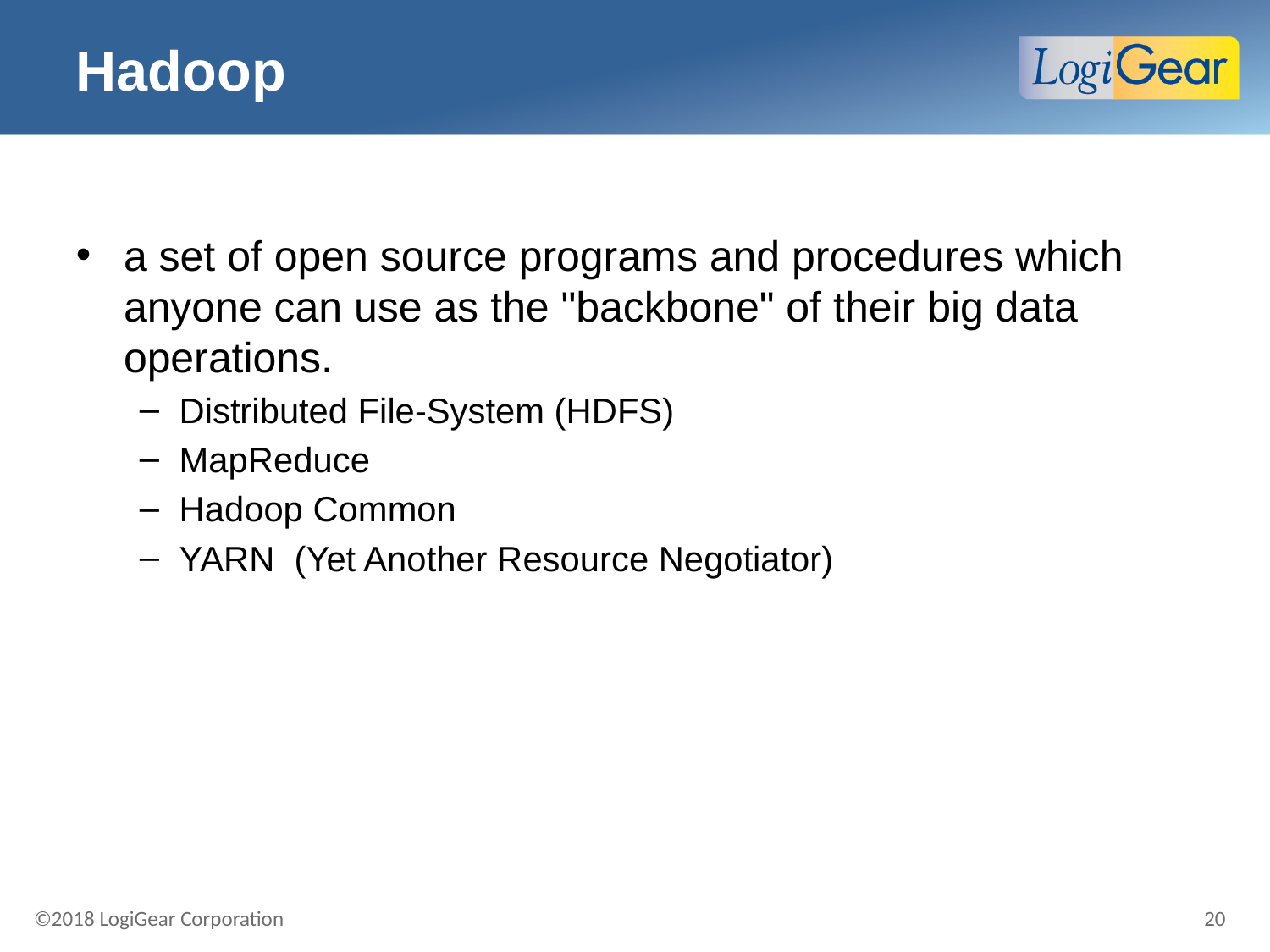

# Hadoop
a set of open source programs and procedures which anyone can use as the "backbone" of their big data operations.
Distributed File-System (HDFS)
MapReduce
Hadoop Common
YARN  (Yet Another Resource Negotiator)

20
©2018 LogiGear Corporation